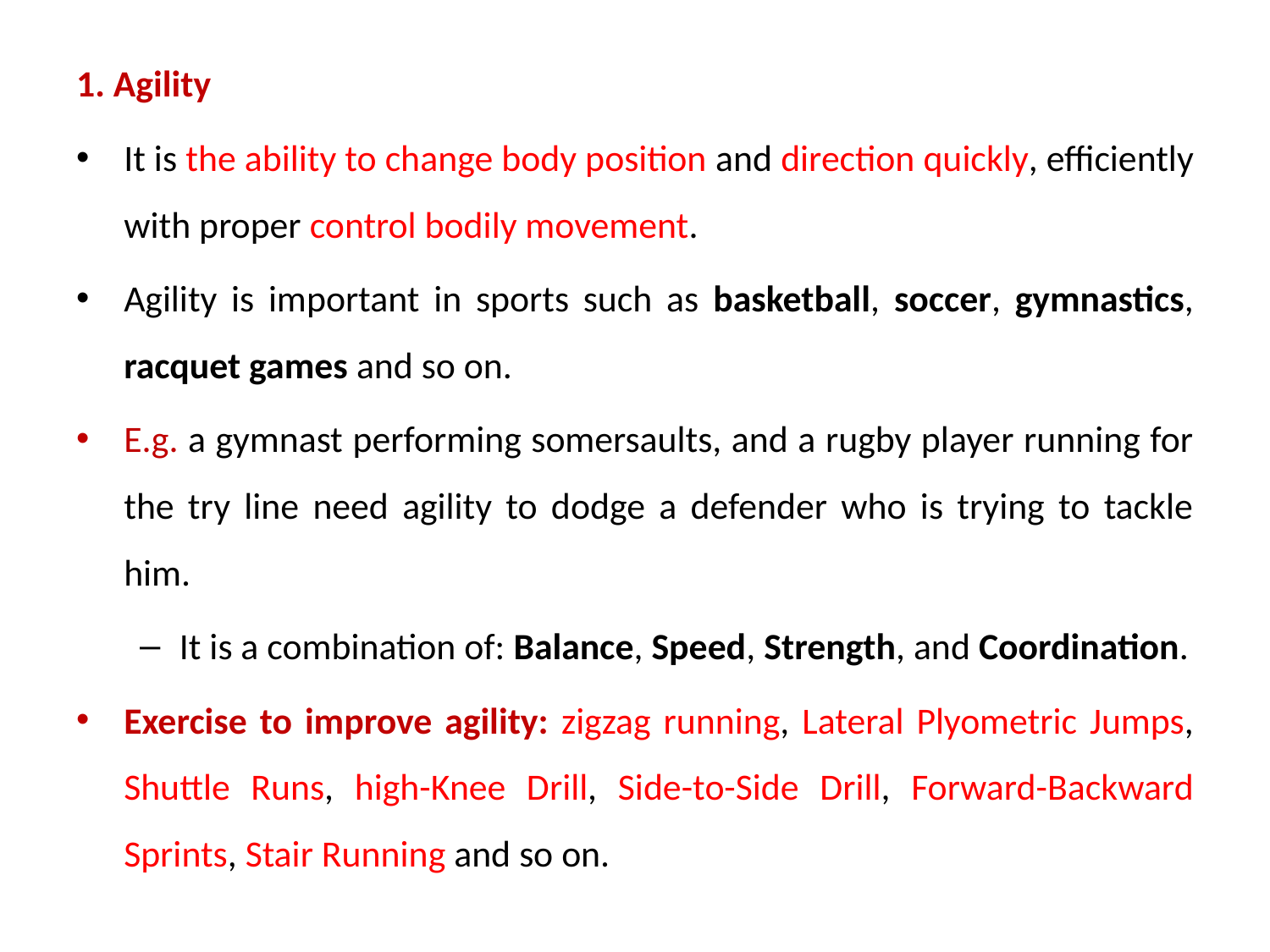

1. Agility
It is the ability to change body position and direction quickly, efficiently with proper control bodily movement.
Agility is important in sports such as basketball, soccer, gymnastics, racquet games and so on.
E.g. a gymnast performing somersaults, and a rugby player running for the try line need agility to dodge a defender who is trying to tackle him.
It is a combination of: Balance, Speed, Strength, and Coordination.
Exercise to improve agility: zigzag running, Lateral Plyometric Jumps, Shuttle Runs, high-Knee Drill, Side-to-Side Drill, Forward-Backward Sprints, Stair Running and so on.